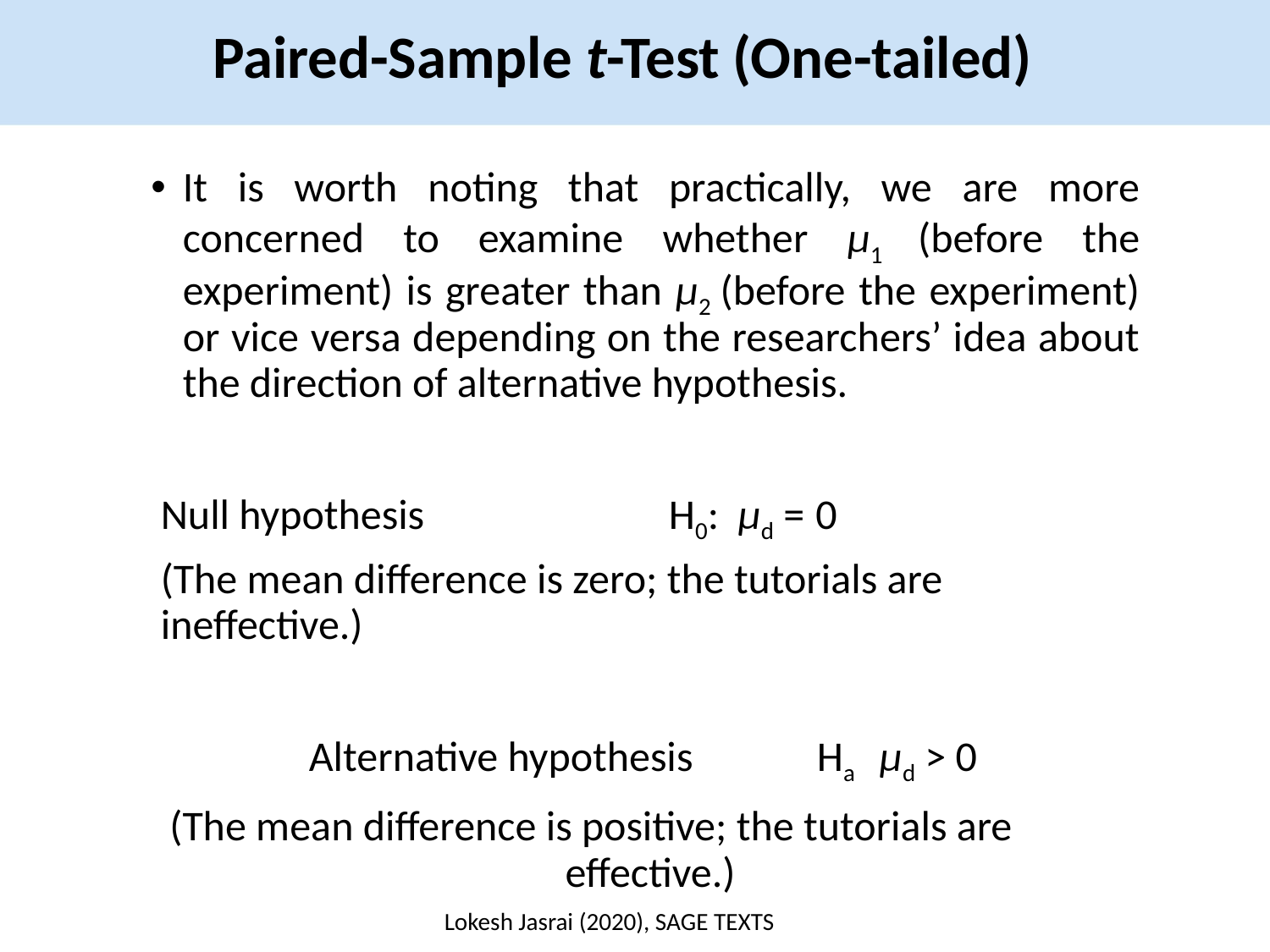

Paired-Sample t-Test (One-tailed)
It is worth noting that practically, we are more concerned to examine whether µ1 (before the experiment) is greater than µ2 (before the experiment) or vice versa depending on the researchers’ idea about the direction of alternative hypothesis.

Null hypothesis 		H0:  µd =  0
(The mean difference is zero; the tutorials are ineffective.)

Alternative hypothesis 	Ha   µd > 0
 (The mean difference is positive; the tutorials are              effective.)

Lokesh Jasrai (2020), SAGE TEXTS